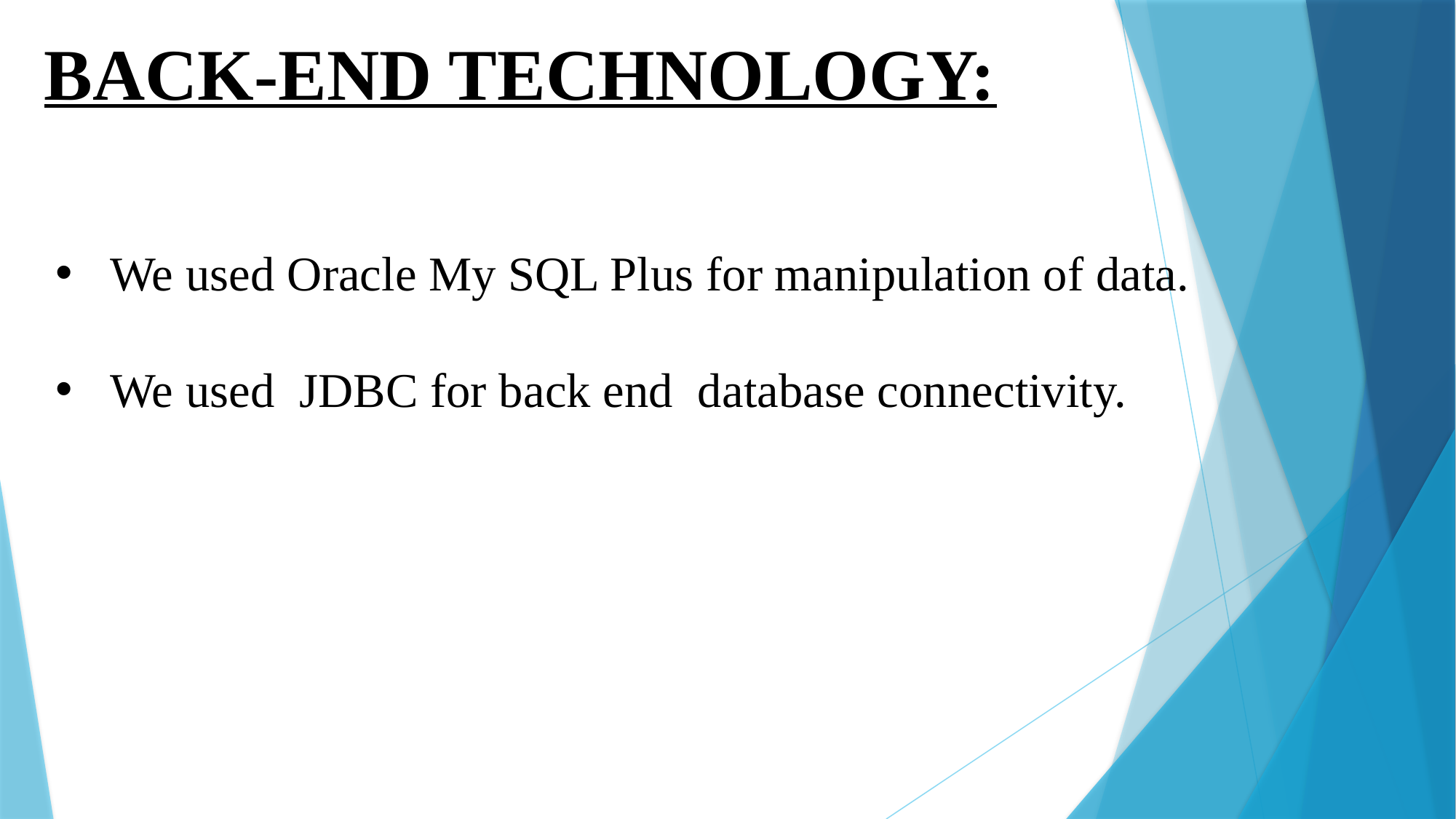

BACK-END TECHNOLOGY:

We used Oracle My SQL Plus for manipulation of data.

We used  JDBC for back end  database connectivity.